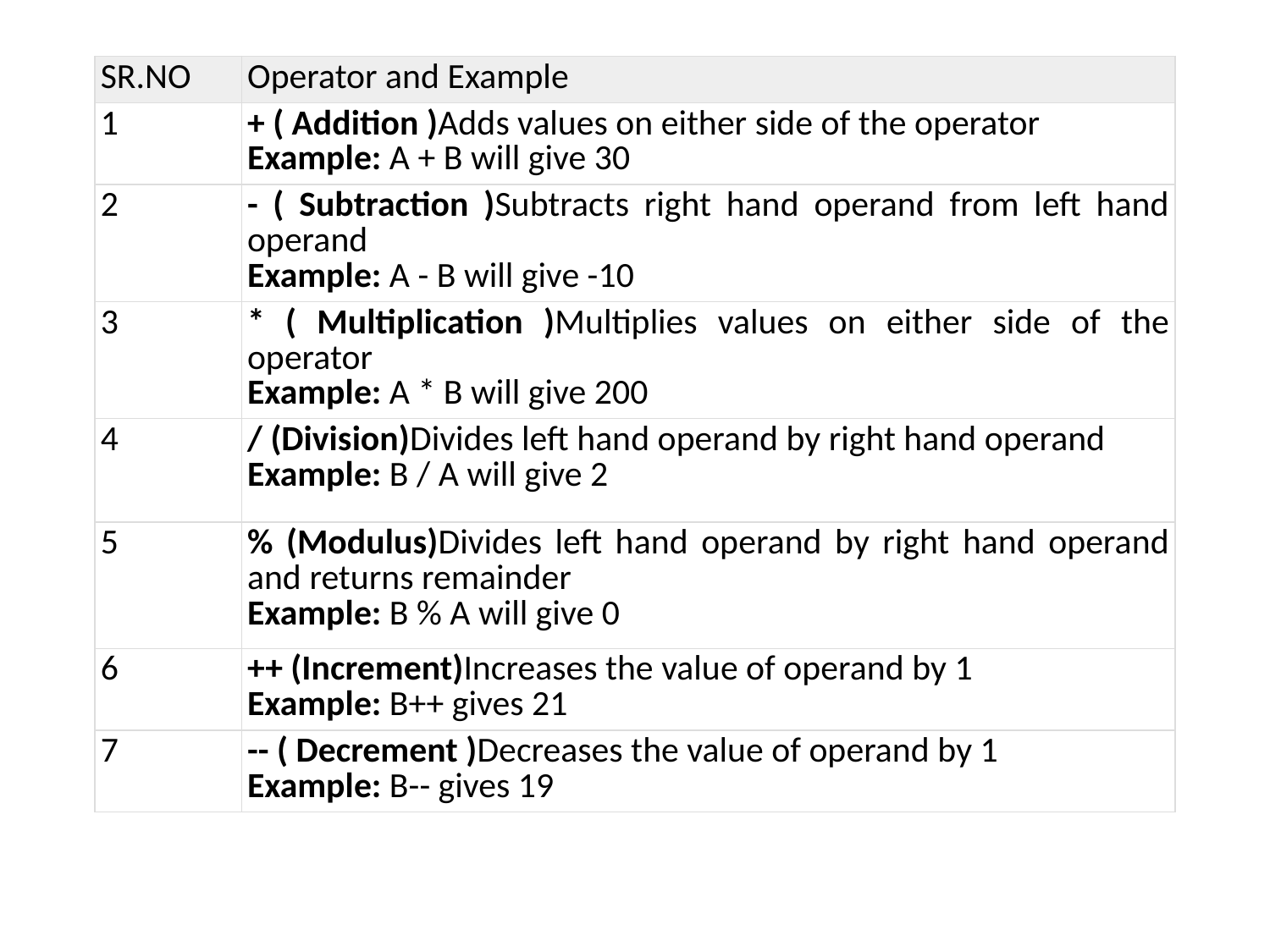

| SR.NO | Operator and Example |
| --- | --- |
| 1 | + ( Addition )Adds values on either side of the operator Example: A + B will give 30 |
| 2 | - ( Subtraction )Subtracts right hand operand from left hand operand Example: A - B will give -10 |
| 3 | \* ( Multiplication )Multiplies values on either side of the operator Example: A \* B will give 200 |
| 4 | / (Division)Divides left hand operand by right hand operand Example: B / A will give 2 |
| 5 | % (Modulus)Divides left hand operand by right hand operand and returns remainder Example: B % A will give 0 |
| 6 | ++ (Increment)Increases the value of operand by 1 Example: B++ gives 21 |
| 7 | -- ( Decrement )Decreases the value of operand by 1 Example: B-- gives 19 |